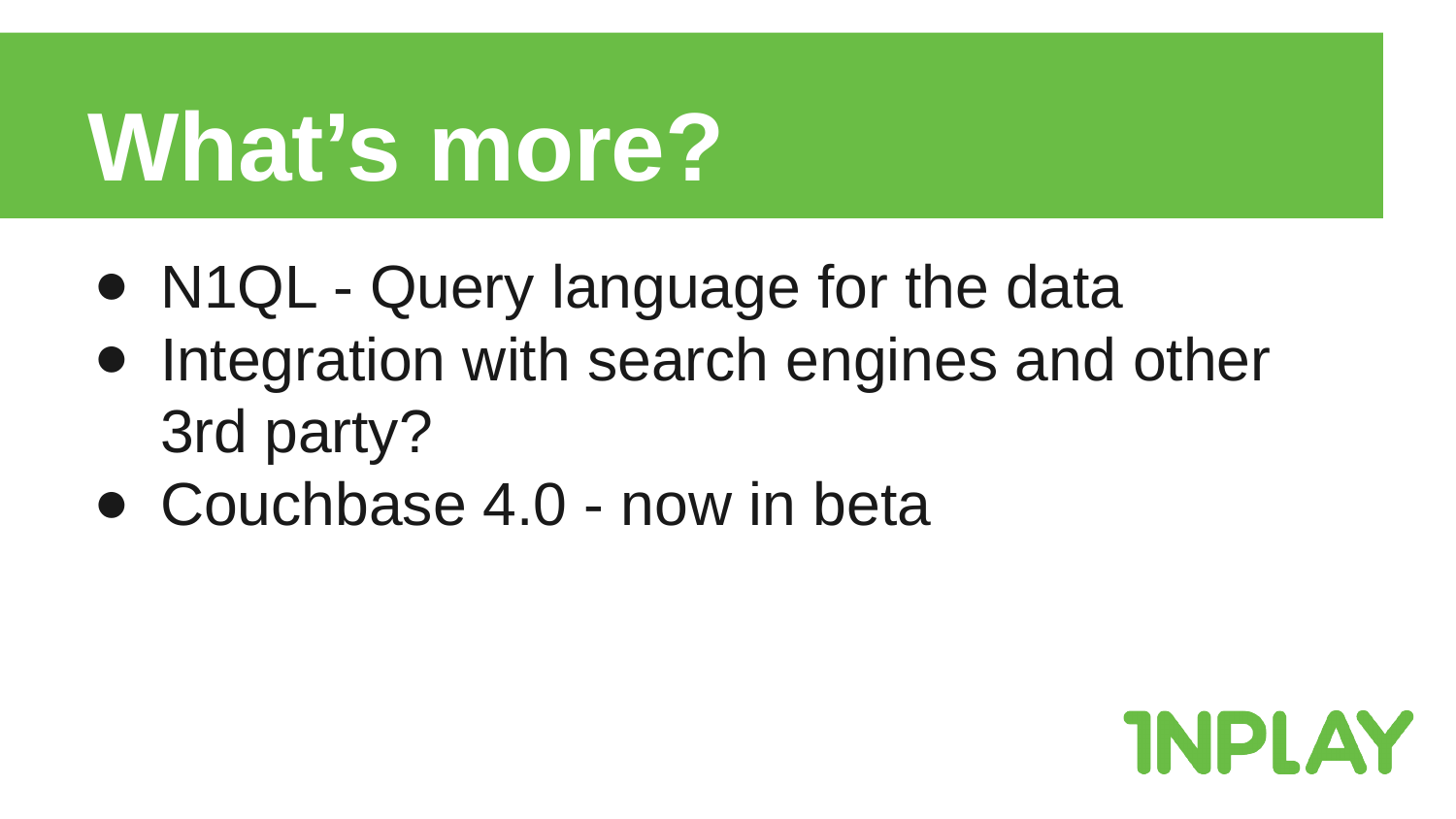

# What’s more?
N1QL - Query language for the data
Integration with search engines and other 3rd party?
Couchbase 4.0 - now in beta